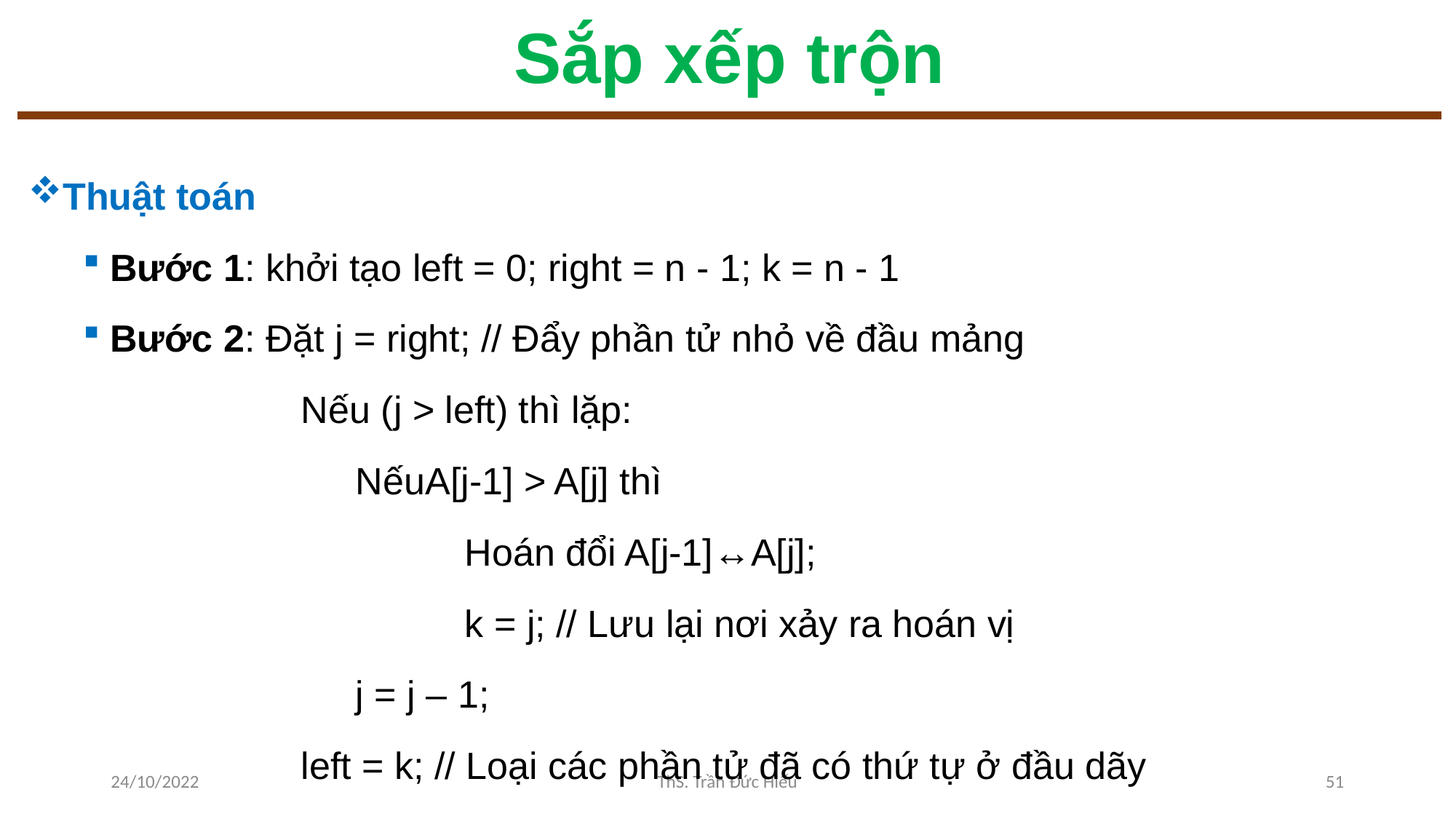

# Sắp xếp trộn
Thuật toán
Bước 1: khởi tạo left = 0; right = n - 1; k = n - 1
Bước 2: Đặt j = right; // Đẩy phần tử nhỏ về đầu mảng
		Nếu (j > left) thì lặp:
		NếuA[j-1] > A[j] thì
			Hoán đổi A[j-1]↔A[j];
			k = j; // Lưu lại nơi xảy ra hoán vị
		j = j – 1;
		left = k; // Loại các phần tử đã có thứ tự ở đầu dãy
24/10/2022
ThS. Trần Đức Hiếu
51